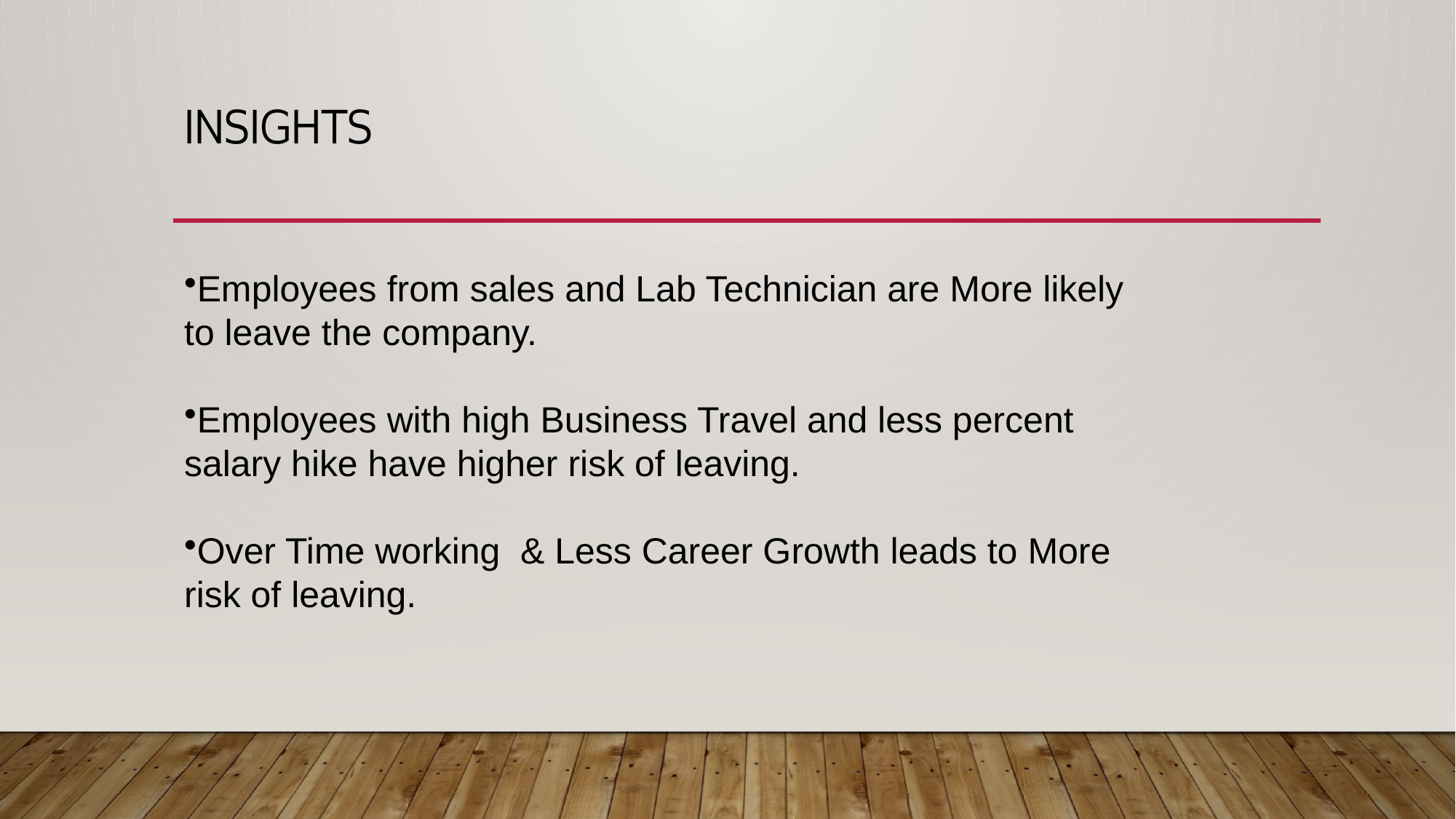

# Insights
Employees from sales and Lab Technician are More likely to leave the company.

Employees with high Business Travel and less percent salary hike have higher risk of leaving.

Over Time working  & Less Career Growth leads to More risk of leaving.